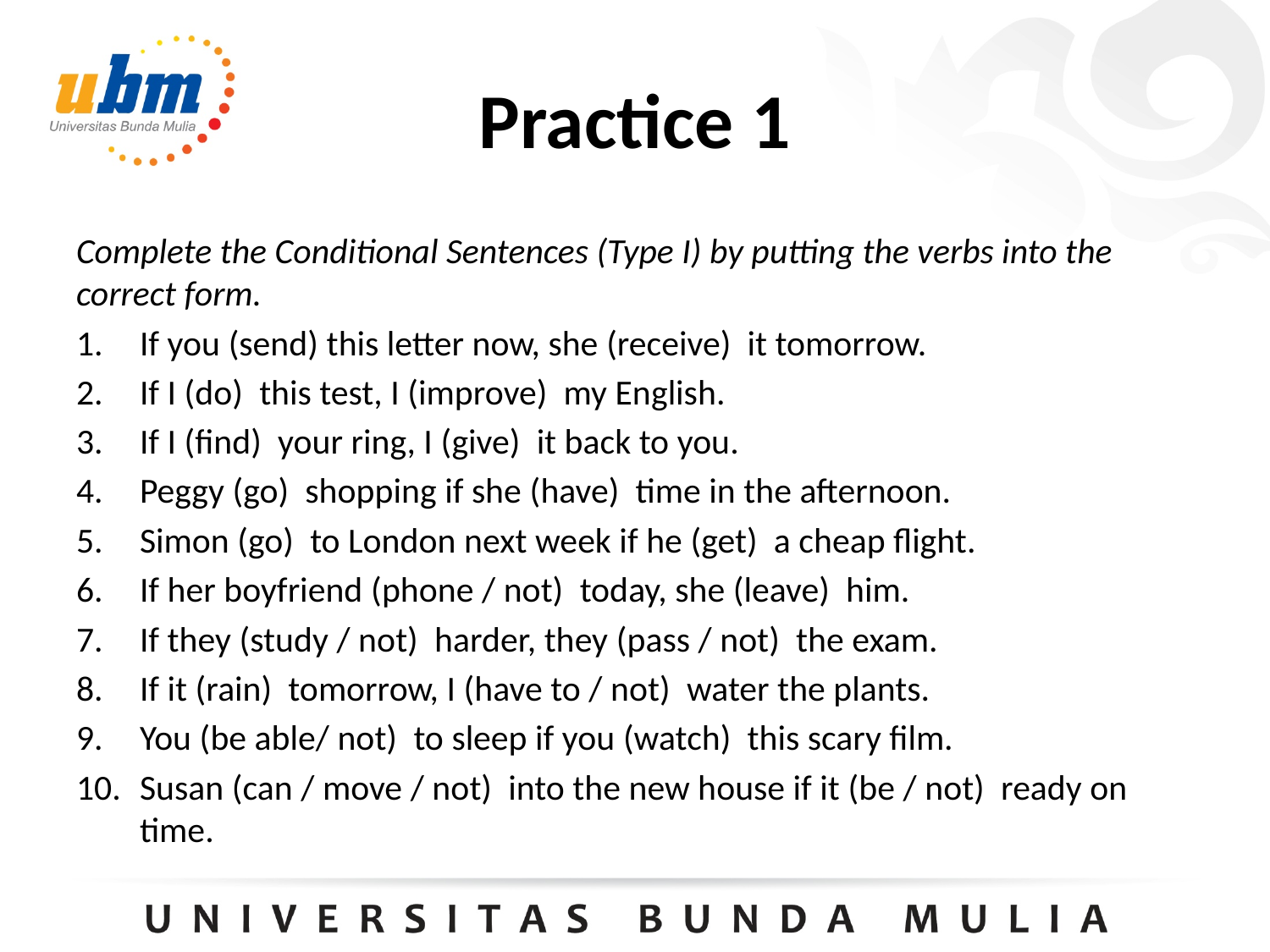

# Practice 1
Complete the Conditional Sentences (Type I) by putting the verbs into the correct form.
If you (send) this letter now, she (receive)  it tomorrow.
If I (do)  this test, I (improve)  my English.
If I (find)  your ring, I (give)  it back to you.
Peggy (go)  shopping if she (have)  time in the afternoon.
Simon (go)  to London next week if he (get)  a cheap flight.
If her boyfriend (phone / not)  today, she (leave)  him.
If they (study / not)  harder, they (pass / not)  the exam.
If it (rain)  tomorrow, I (have to / not)  water the plants.
You (be able/ not)  to sleep if you (watch)  this scary film.
Susan (can / move / not)  into the new house if it (be / not)  ready on time.